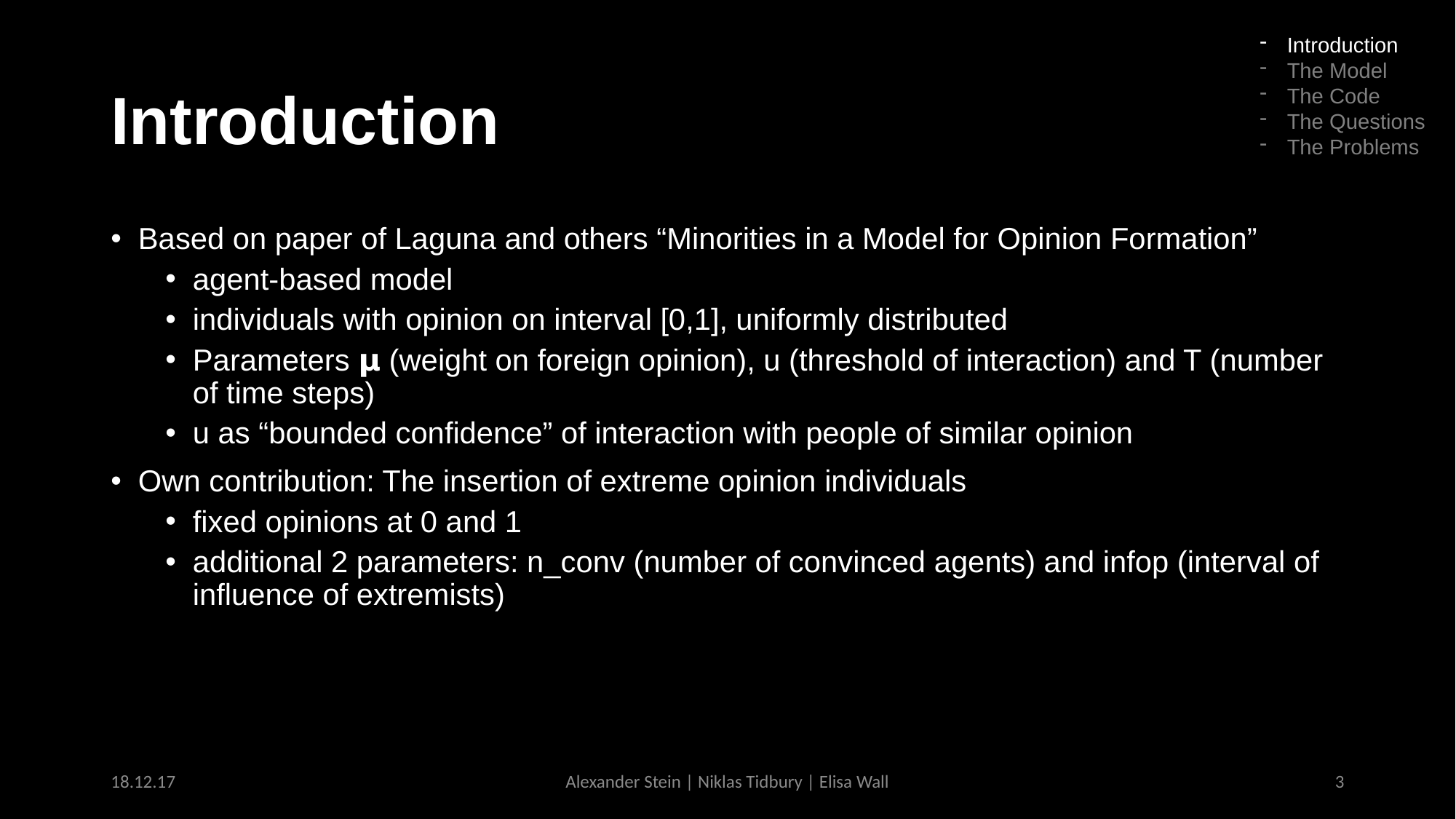

Introduction
The Model
The Code
The Questions
The Problems

# Introduction
Based on paper of Laguna and others “Minorities in a Model for Opinion Formation”
agent-based model
individuals with opinion on interval [0,1], uniformly distributed
Parameters 𝝻 (weight on foreign opinion), u (threshold of interaction) and T (number of time steps)
u as “bounded confidence” of interaction with people of similar opinion
Own contribution: The insertion of extreme opinion individuals
fixed opinions at 0 and 1
additional 2 parameters: n_conv (number of convinced agents) and infop (interval of influence of extremists)
18.12.17
Alexander Stein | Niklas Tidbury | Elisa Wall
3